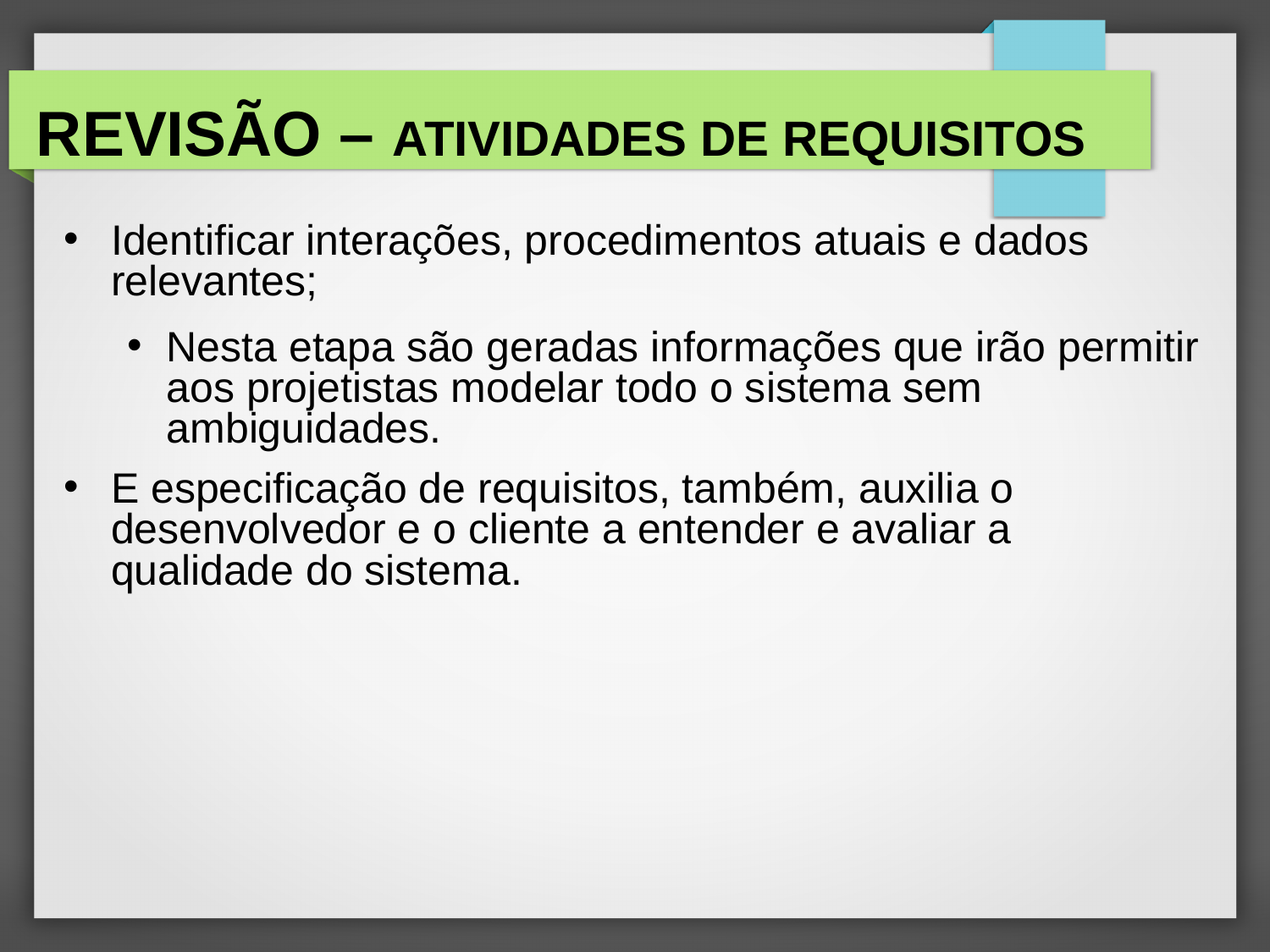

# REVISÃO – ATIVIDADES DE REQUISITOS
Identificar interações, procedimentos atuais e dados relevantes;
Nesta etapa são geradas informações que irão permitir aos projetistas modelar todo o sistema sem ambiguidades.
E especificação de requisitos, também, auxilia o desenvolvedor e o cliente a entender e avaliar a qualidade do sistema.